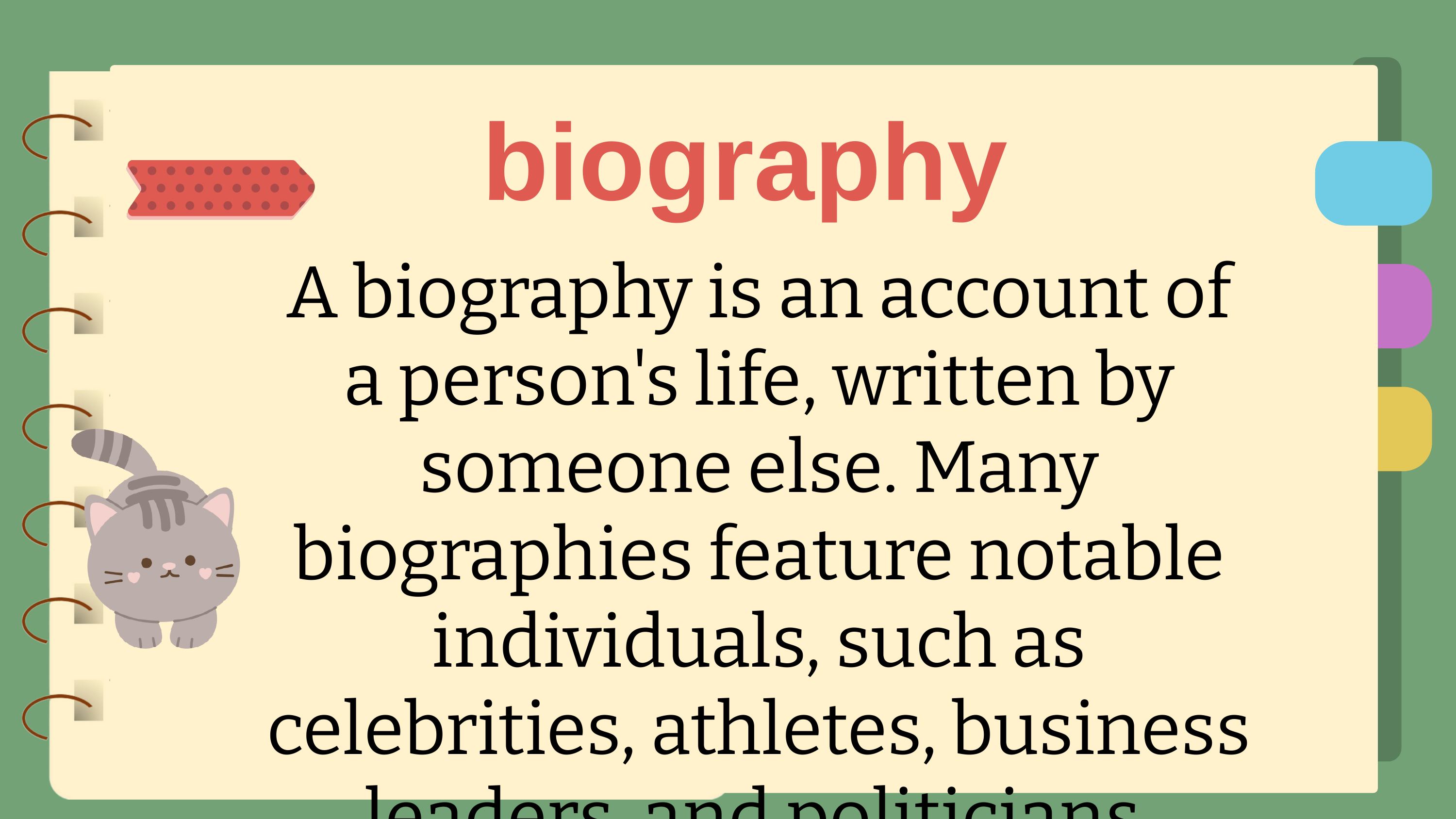

biography

A biography is an account of a person's life, written by someone else. Many biographies feature notable individuals, such as celebrities, athletes, business leaders, and politicians.